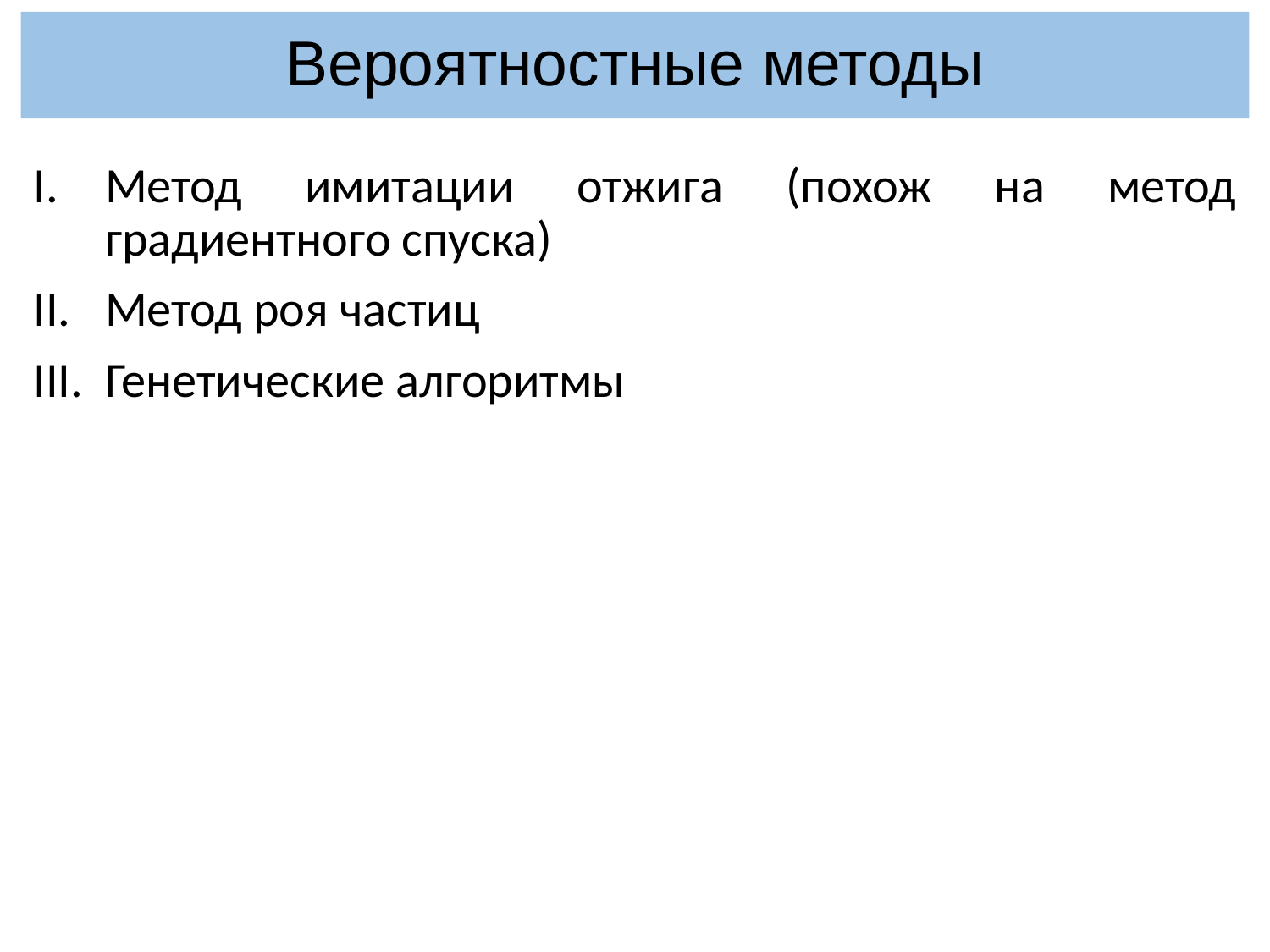

# Вероятностные методы
Метод имитации отжига (похож на метод градиентного спуска)
Метод роя частиц
Генетические алгоритмы